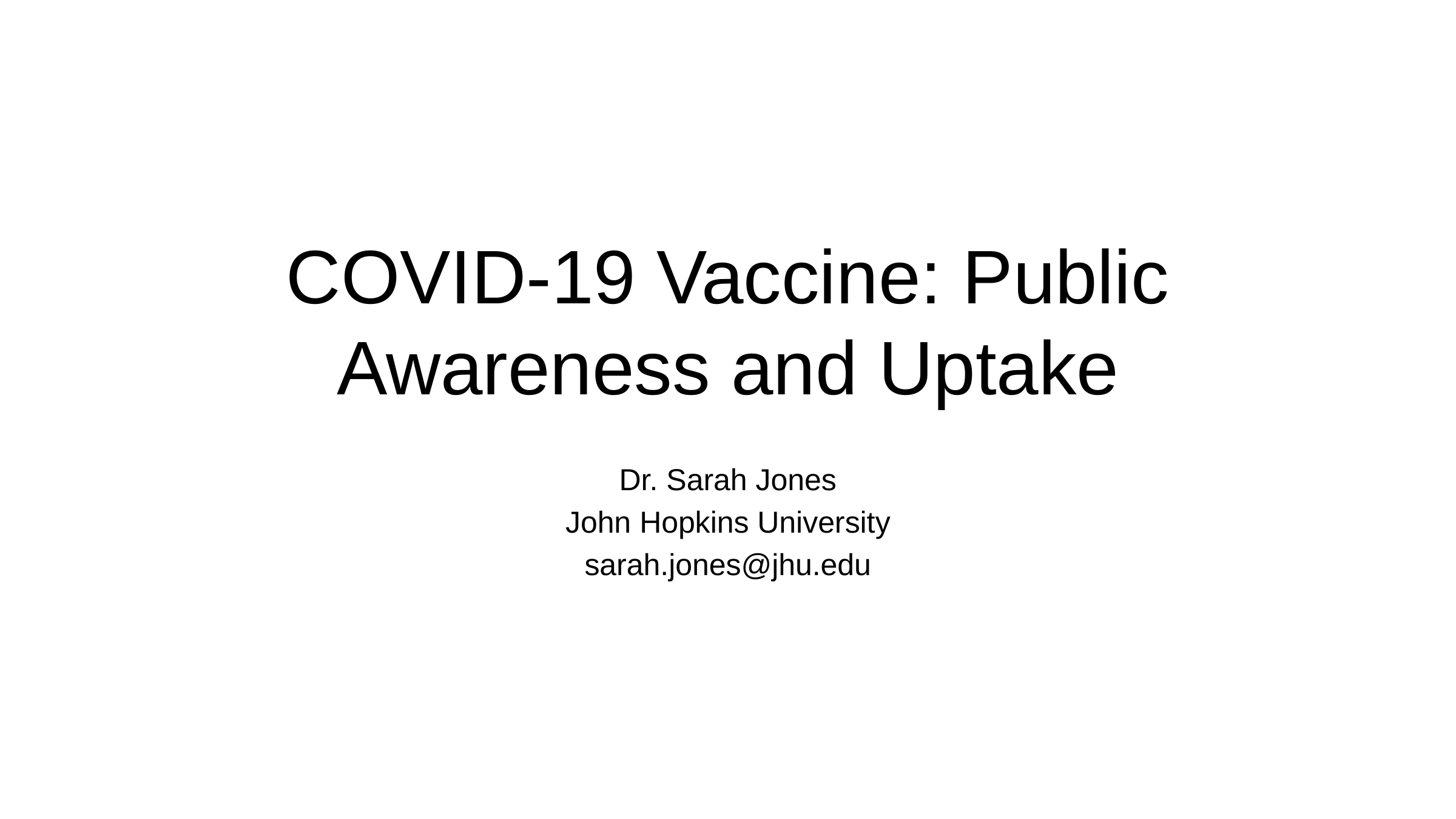

# COVID-19 Vaccine: Public Awareness and Uptake
Dr. Sarah Jones
John Hopkins University
sarah.jones@jhu.edu